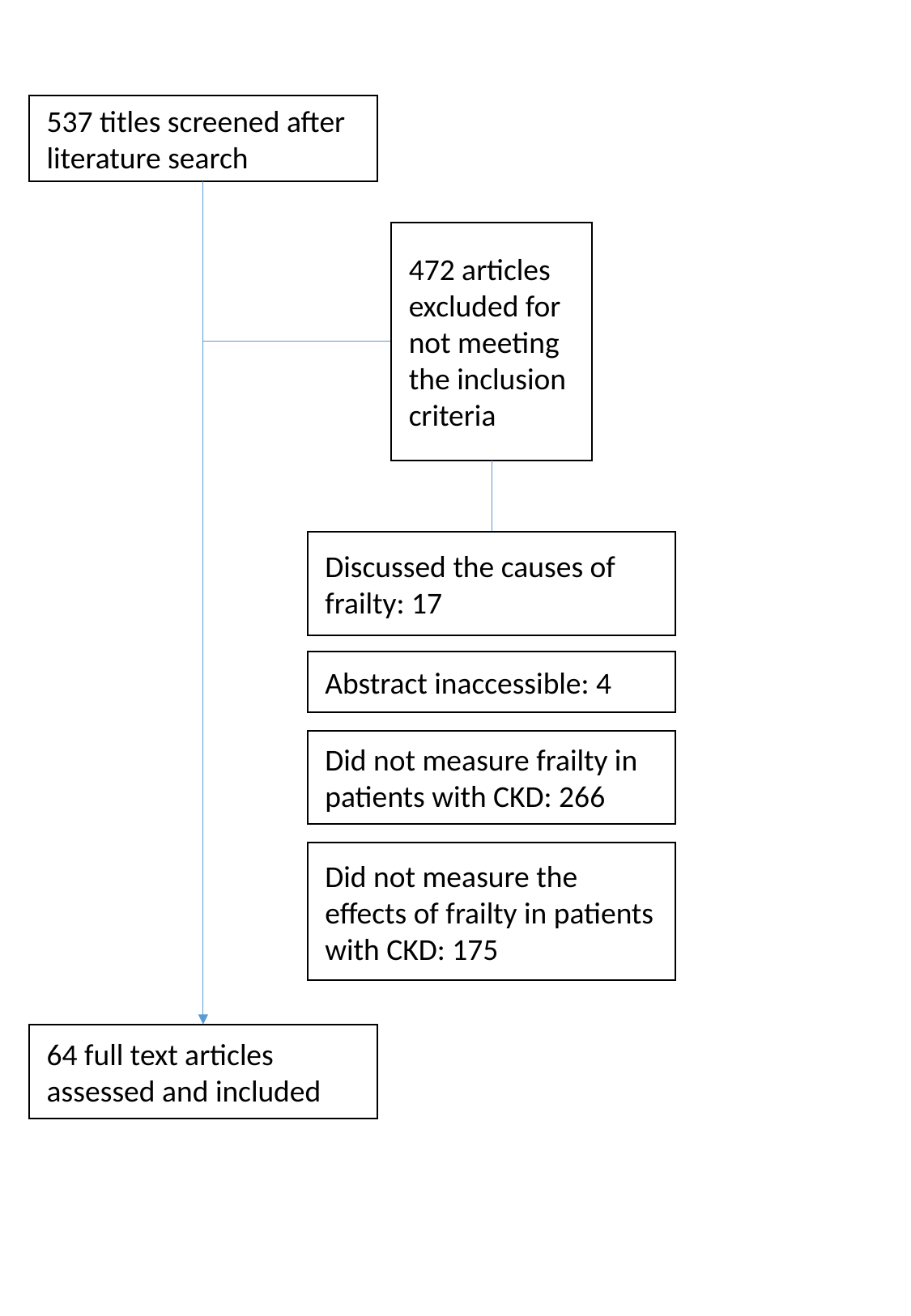

537 titles screened after literature search
472 articles excluded for not meeting the inclusion criteria
Discussed the causes of frailty: 17
Abstract inaccessible: 4
Did not measure frailty in patients with CKD: 266
Did not measure the effects of frailty in patients with CKD: 175
64 full text articles assessed and included